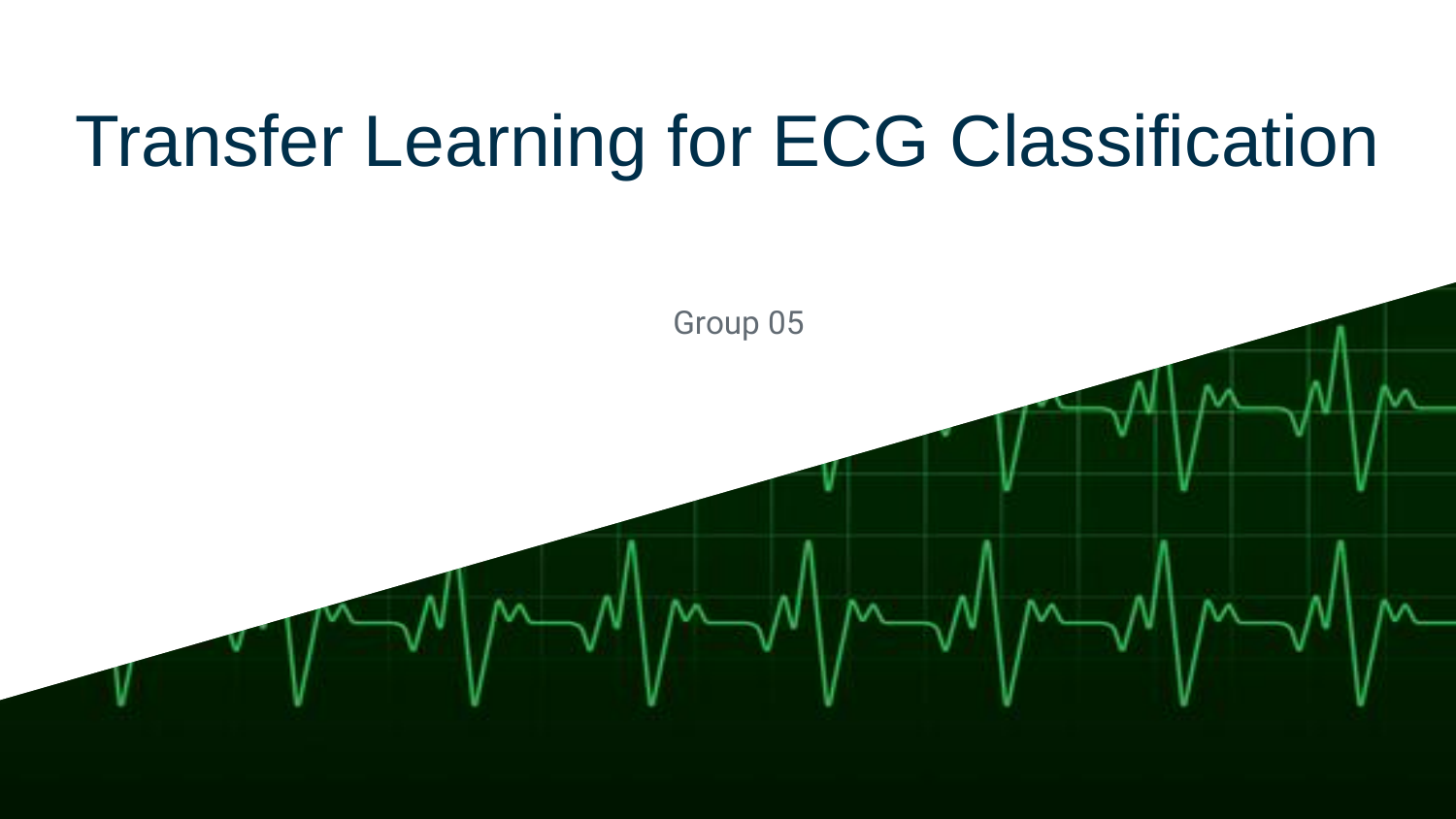

# Transfer Learning for ECG Classification
Group 05